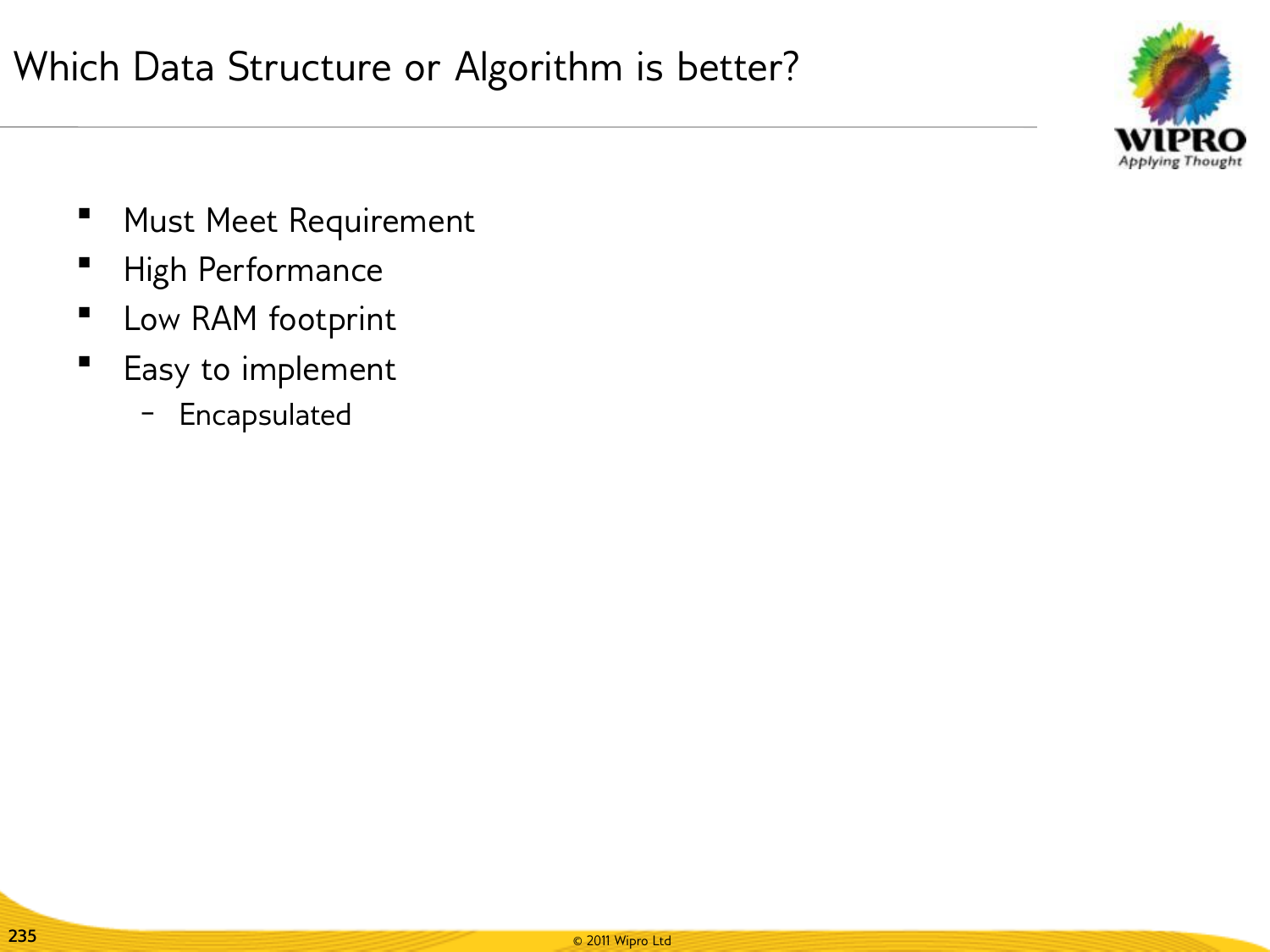

Which Data Structure or Algorithm is better?
Must Meet Requirement
High Performance
Low RAM footprint
Easy to implement
Encapsulated